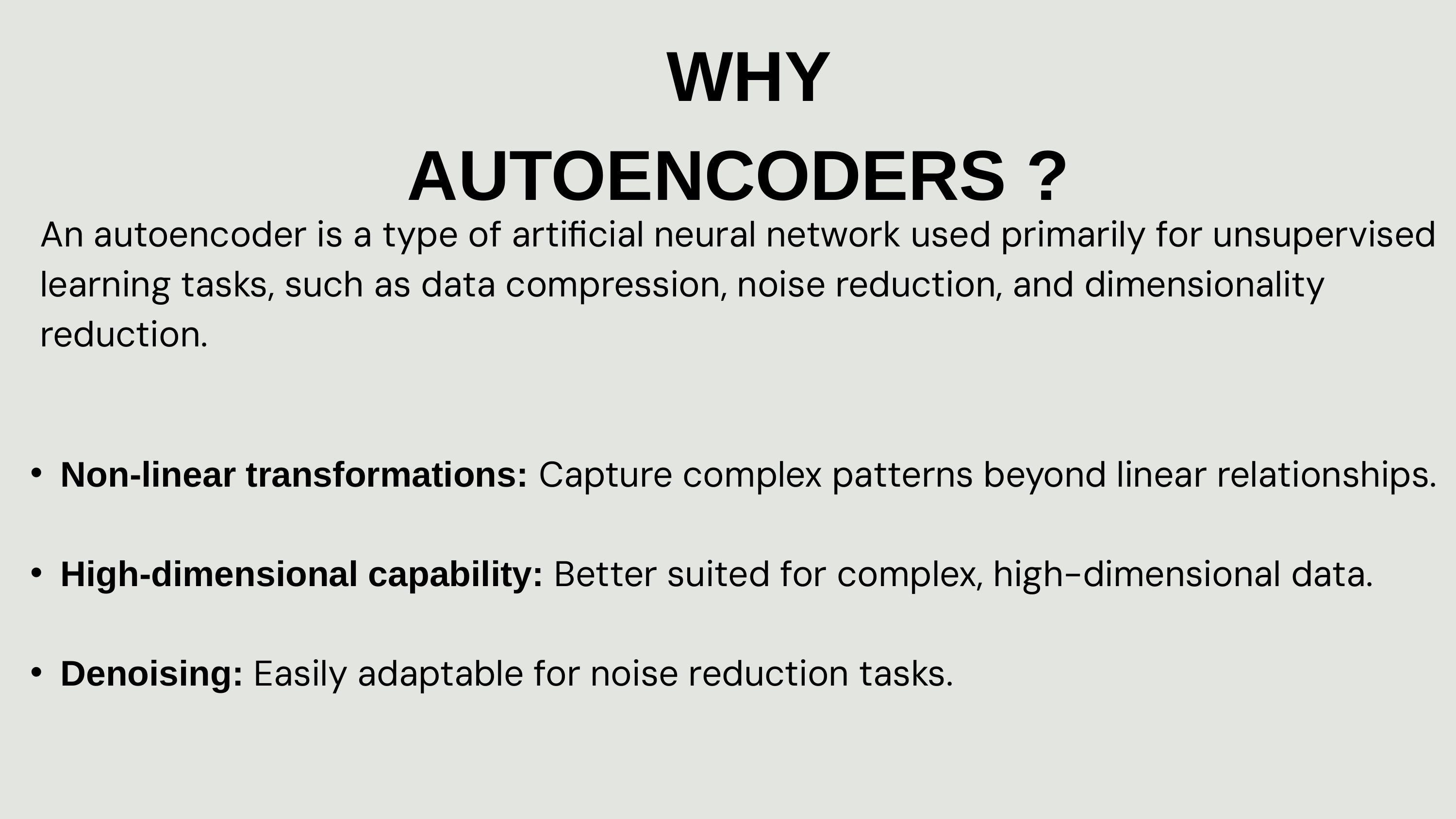

WHY AUTOENCODERS ?
An autoencoder is a type of artificial neural network used primarily for unsupervised learning tasks, such as data compression, noise reduction, and dimensionality reduction.
Non-linear transformations: Capture complex patterns beyond linear relationships.

High-dimensional capability: Better suited for complex, high-dimensional data.

Denoising: Easily adaptable for noise reduction tasks.